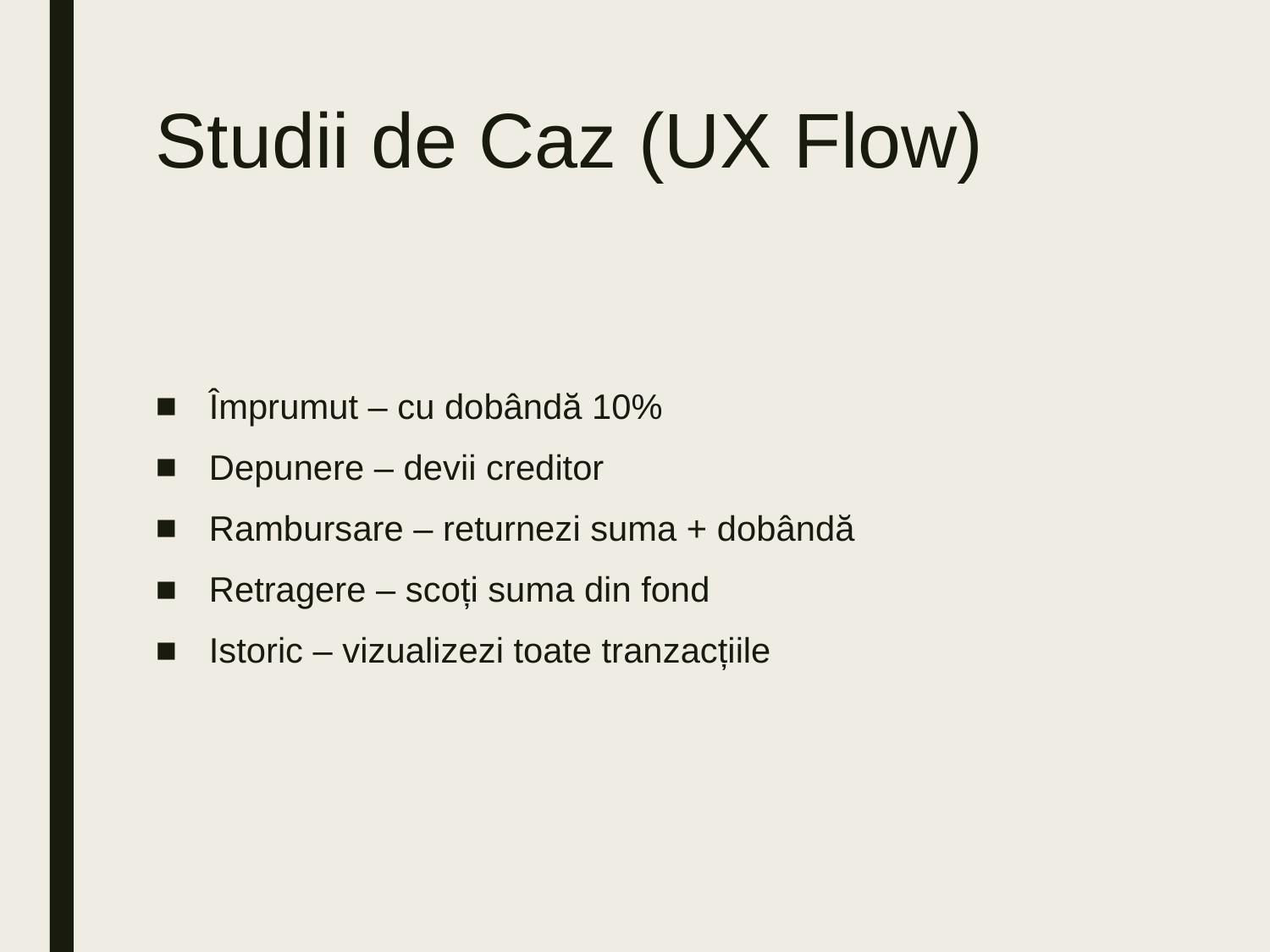

# Studii de Caz (UX Flow)

Împrumut – cu dobândă 10%
Depunere – devii creditor
Rambursare – returnezi suma + dobândă
Retragere – scoți suma din fond
Istoric – vizualizezi toate tranzacțiile